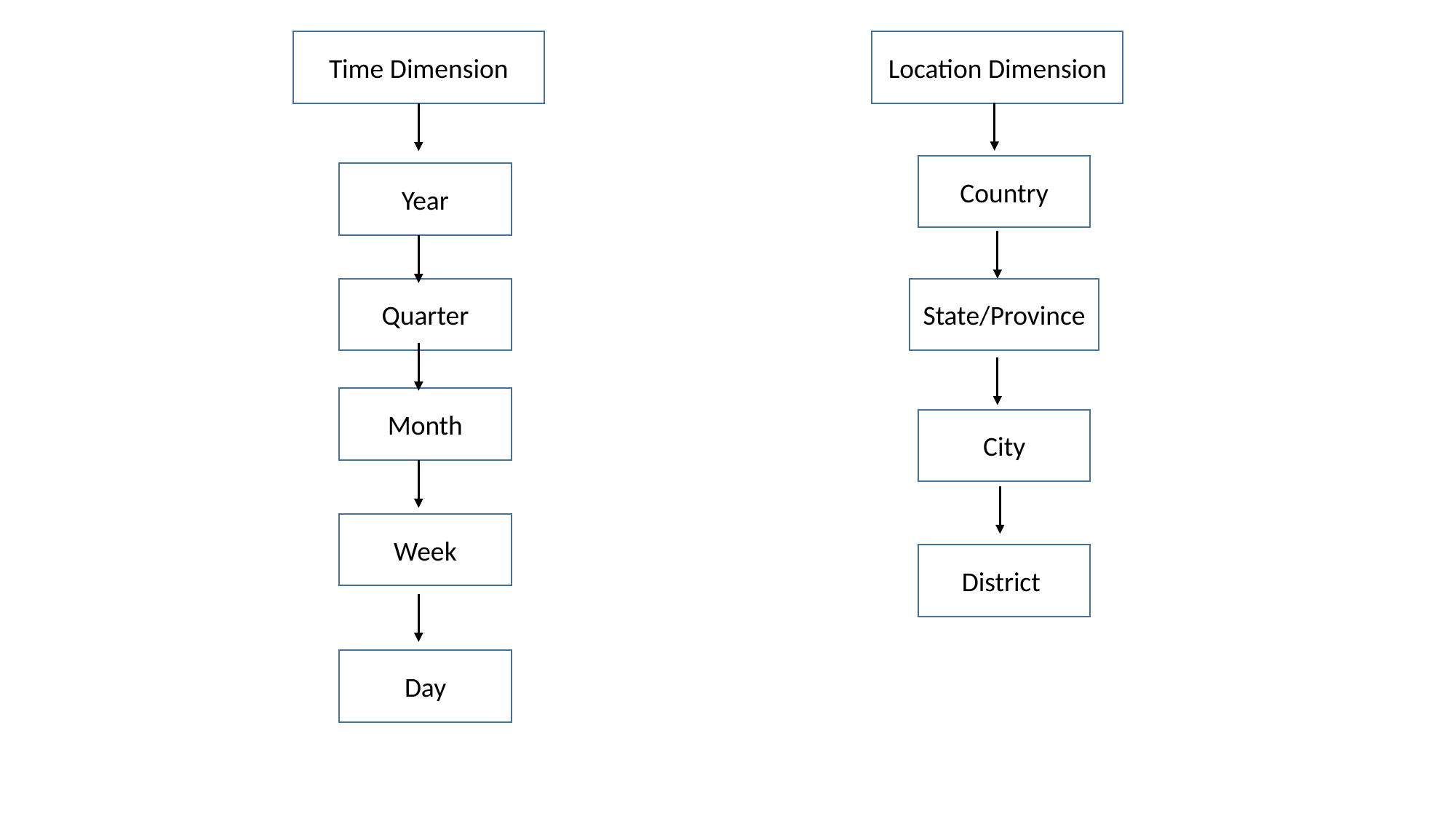

Time Dimension
Location Dimension
Country
Year
Quarter
State/Province
Month
City
Week
District
Day